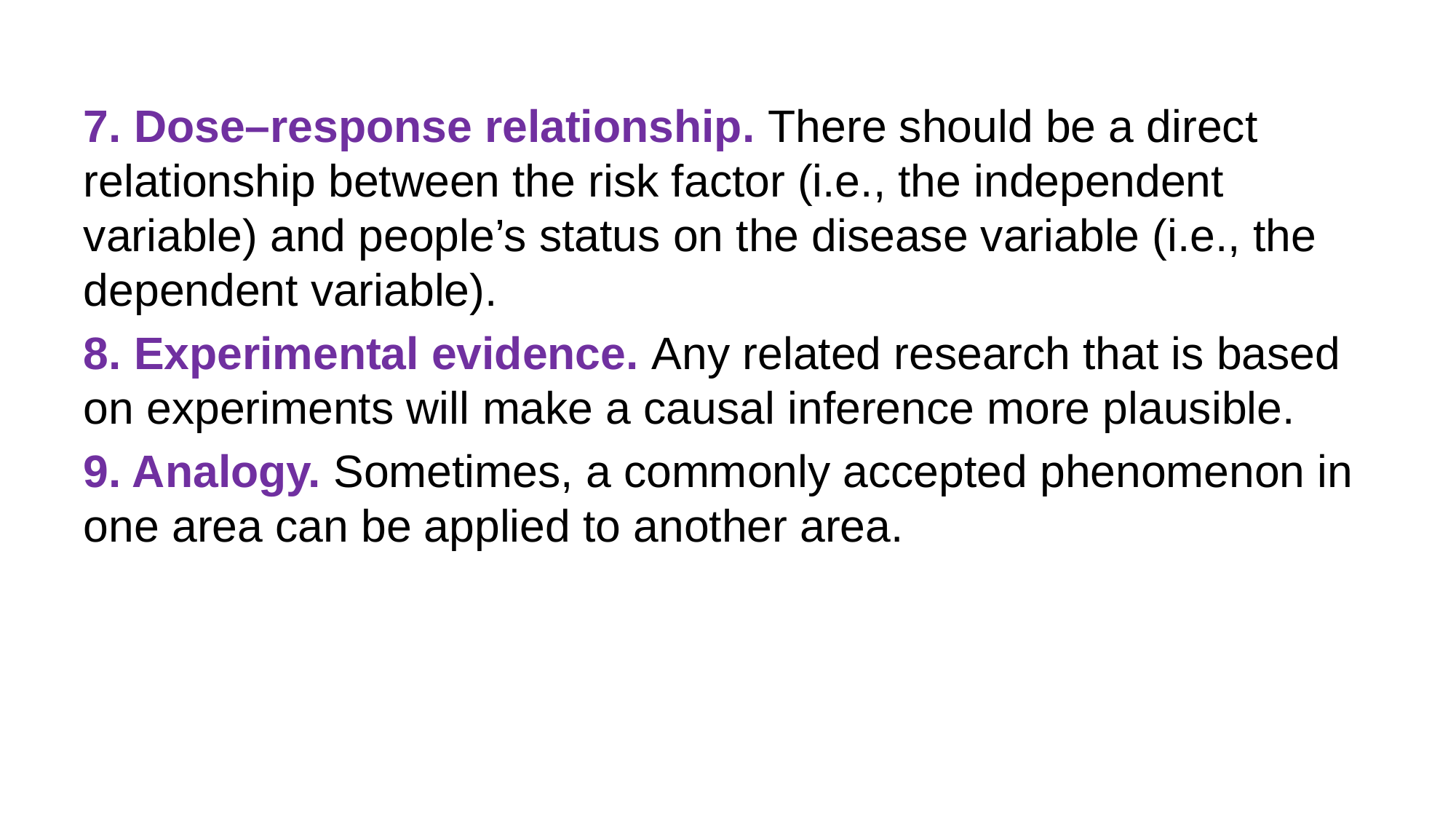

7. Dose–response relationship. There should be a direct relationship between the risk factor (i.e., the independent variable) and people’s status on the disease variable (i.e., the dependent variable).
8. Experimental evidence. Any related research that is based on experiments will make a causal inference more plausible.
9. Analogy. Sometimes, a commonly accepted phenomenon in one area can be applied to another area.